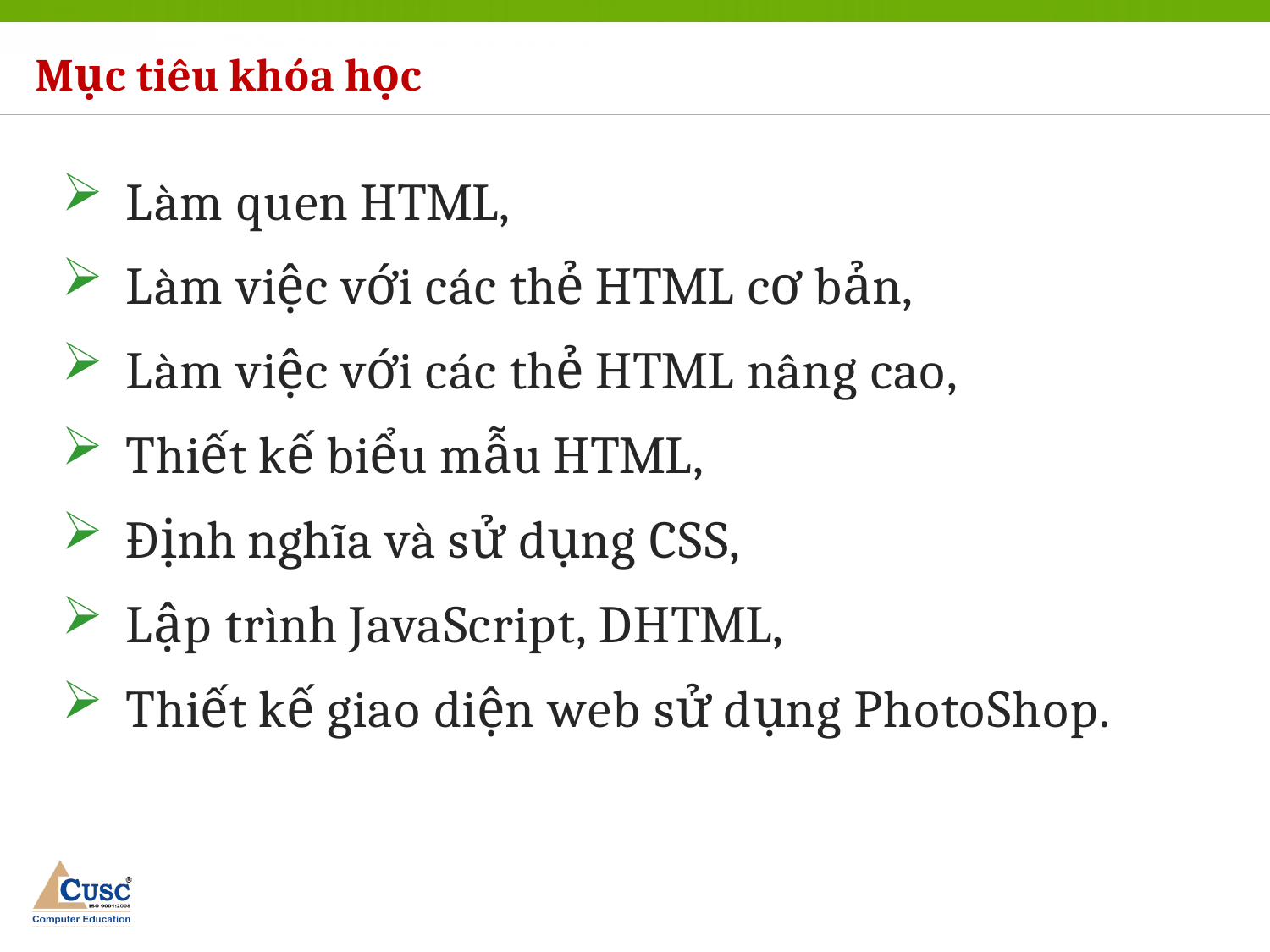

Mục tiêu khóa học
Làm quen HTML,
Làm việc với các thẻ HTML cơ bản,
Làm việc với các thẻ HTML nâng cao,
Thiết kế biểu mẫu HTML,
Định nghĩa và sử dụng CSS,
Lập trình JavaScript, DHTML,
Thiết kế giao diện web sử dụng PhotoShop.